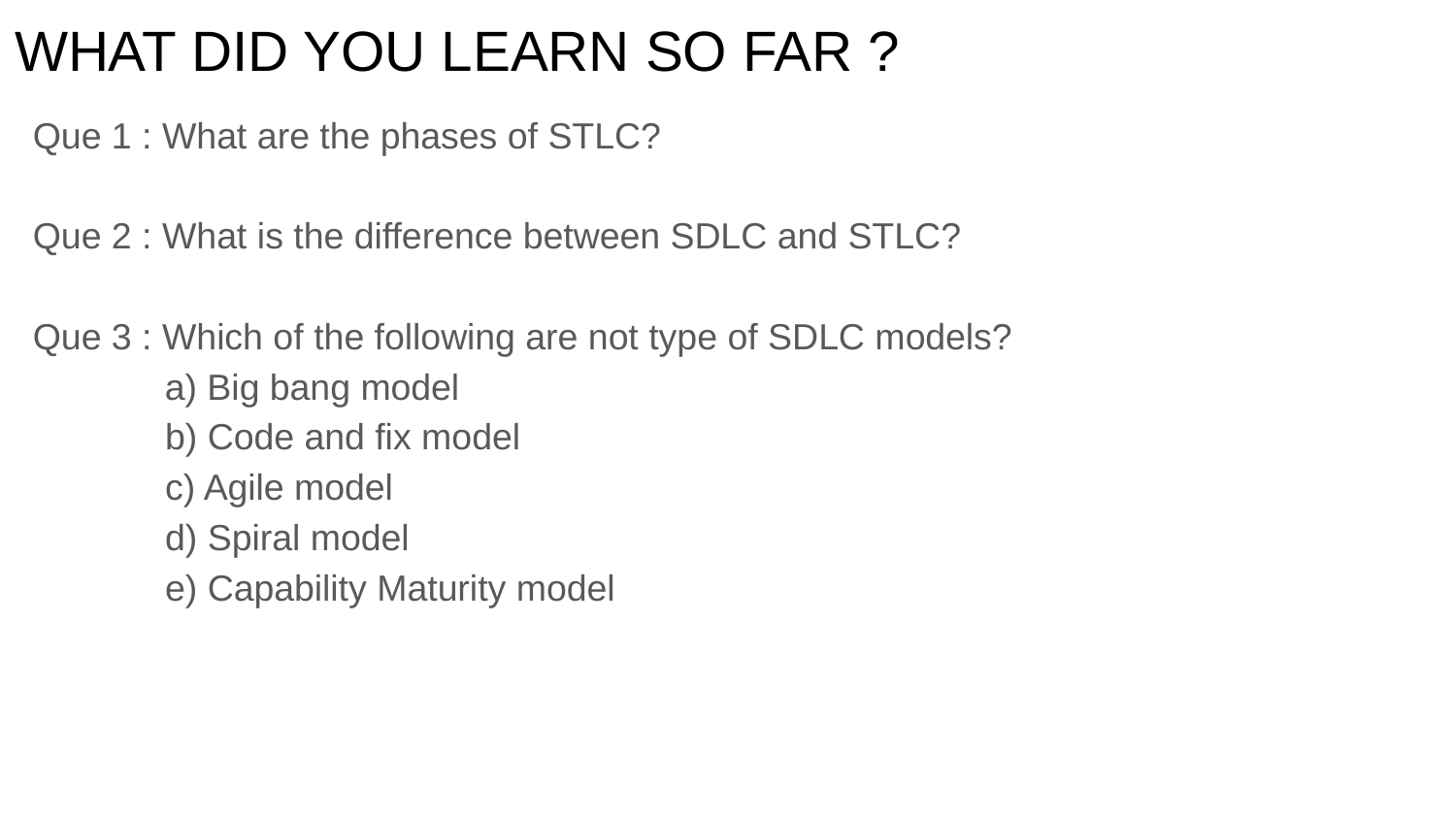

# WHAT DID YOU LEARN SO FAR ?
Que 1 : What are the phases of STLC?

Que 2 : What is the difference between SDLC and STLC?

Que 3 : Which of the following are not type of SDLC models?
             a) Big bang model
             b) Code and fix model
             c) Agile model
             d) Spiral model
             e) Capability Maturity model